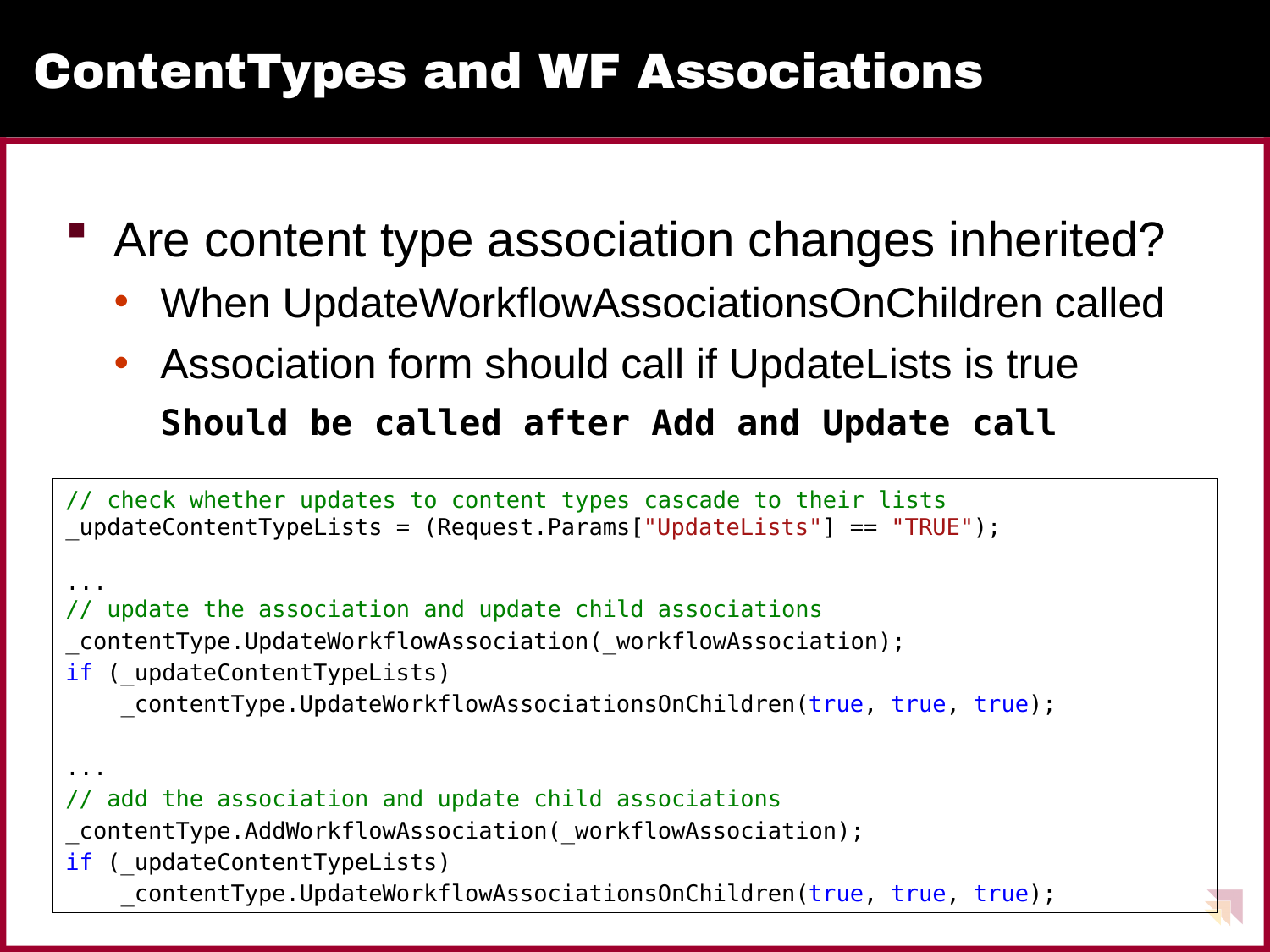

# ContentTypes and WF Associations
Are content type association changes inherited?
When UpdateWorkflowAssociationsOnChildren called
Association form should call if UpdateLists is true
Should be called after Add and Update call
// check whether updates to content types cascade to their lists
_updateContentTypeLists = (Request.Params["UpdateLists"] == "TRUE");

...
// update the association and update child associations
_contentType.UpdateWorkflowAssociation(_workflowAssociation);
if (_updateContentTypeLists)
    _contentType.UpdateWorkflowAssociationsOnChildren(true, true, true);
...
// add the association and update child associations
_contentType.AddWorkflowAssociation(_workflowAssociation);
if (_updateContentTypeLists)
    _contentType.UpdateWorkflowAssociationsOnChildren(true, true, true);